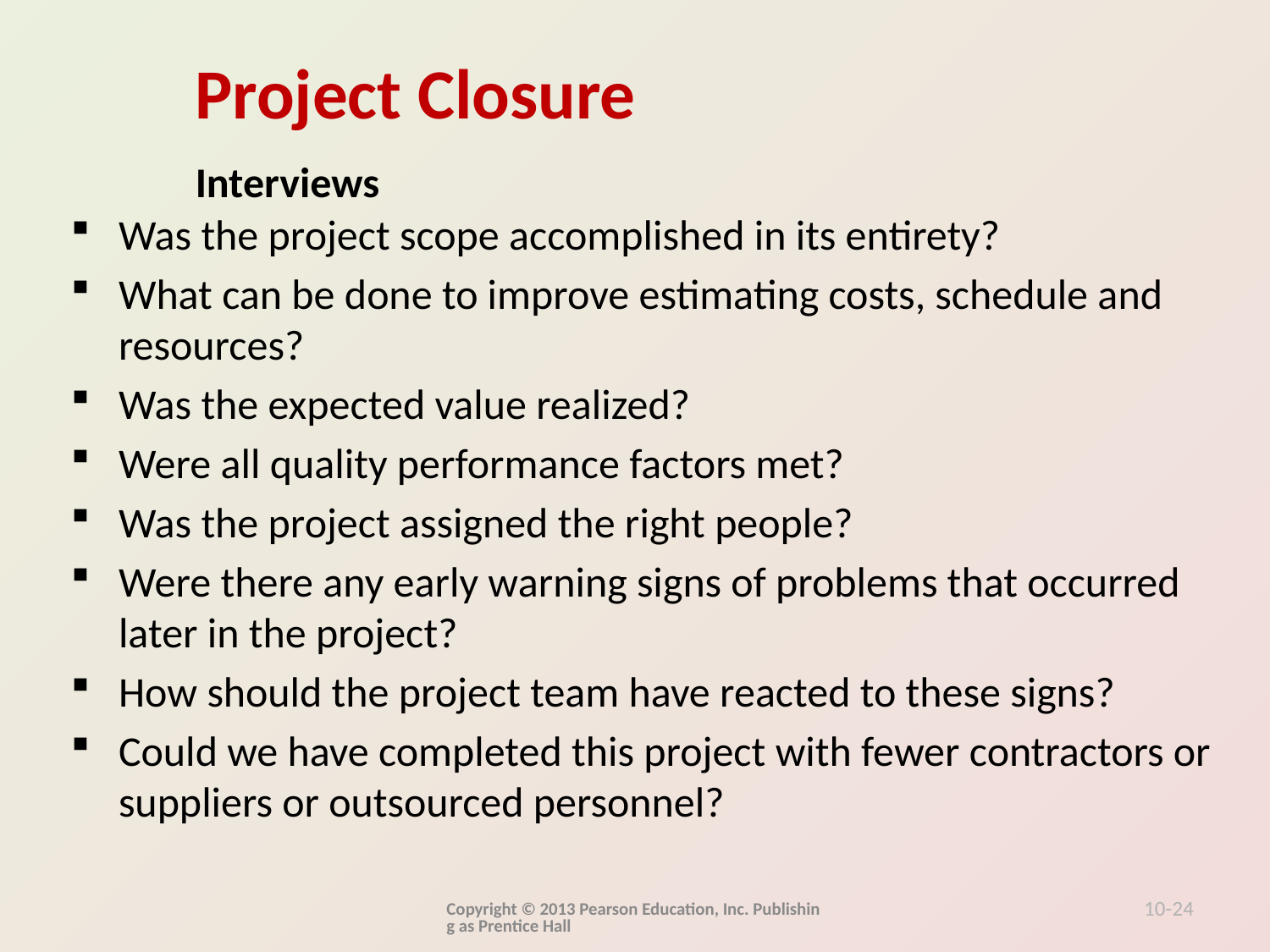

Interviews
Was the project scope accomplished in its entirety?
What can be done to improve estimating costs, schedule and resources?
Was the expected value realized?
Were all quality performance factors met?
Was the project assigned the right people?
Were there any early warning signs of problems that occurred later in the project?
How should the project team have reacted to these signs?
Could we have completed this project with fewer contractors or suppliers or outsourced personnel?
Copyright © 2013 Pearson Education, Inc. Publishing as Prentice Hall
10-24